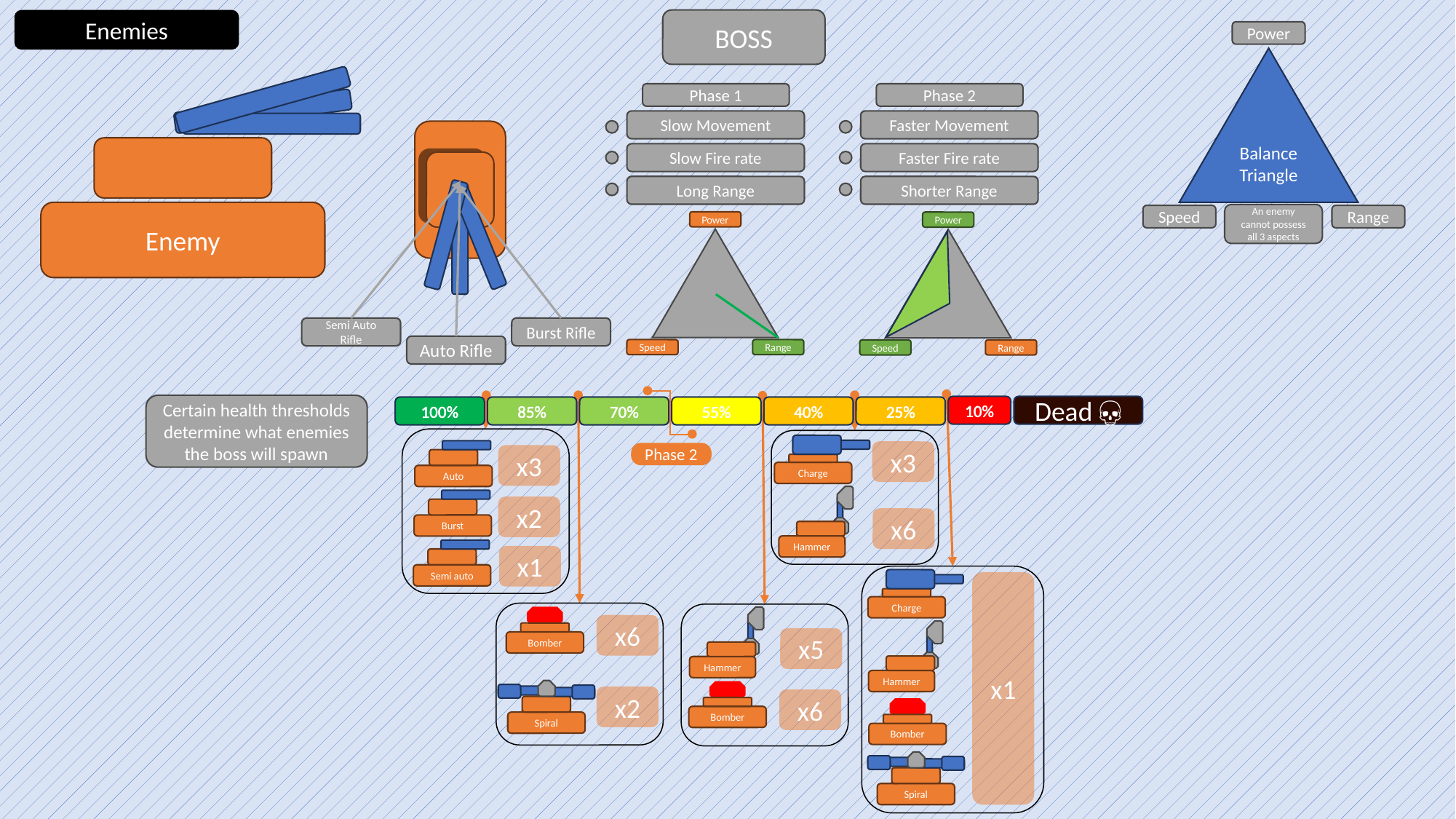

BOSS
Enemies
Power
Balance Triangle
Phase 1
Phase 2

Slow Movement
Faster Movement

Slow Fire rate
Faster Fire rate

Long Range
Shorter Range

Enemy
An enemy cannot possess all 3 aspects
Speed
Range
Power
Power

Burst Rifle
Semi Auto Rifle
Auto Rifle
Speed
Range
Speed
Range

Certain health thresholds determine what enemies the boss will spawn
10%
Dead 💀
100%
85%
70%
55%
40%
25%

x3
Phase 2
x3

Charge
Auto

x2

x6

Burst

Hammer

x1

Semi auto

x1

Charge

x6

x5

Bomber

Hammer
Hammer

x2

x6

Bomber
Spiral

Bomber

Spiral